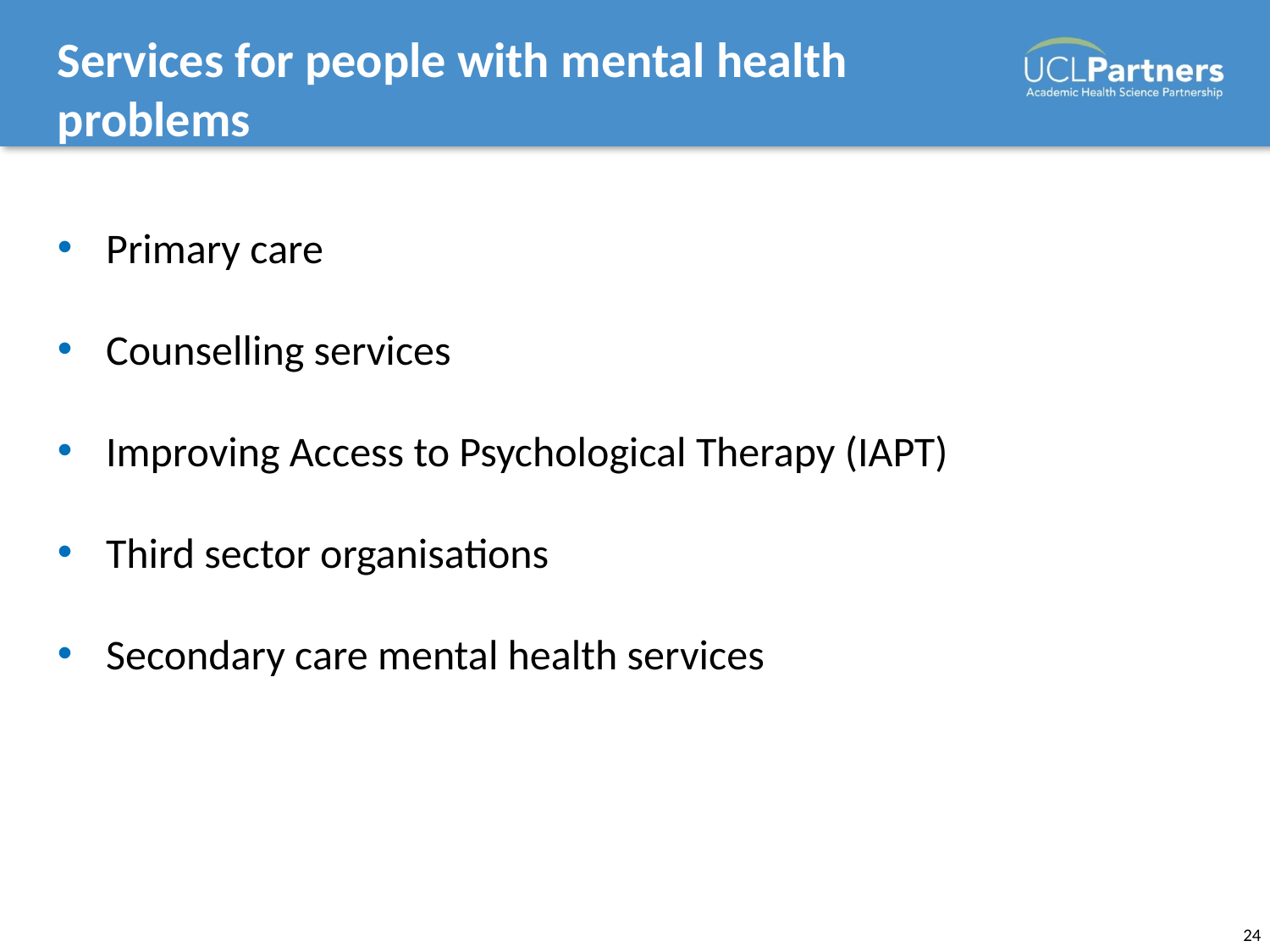

# Services for people with mental health problems
Primary care

Counselling services

Improving Access to Psychological Therapy (IAPT)

Third sector organisations

Secondary care mental health services
24